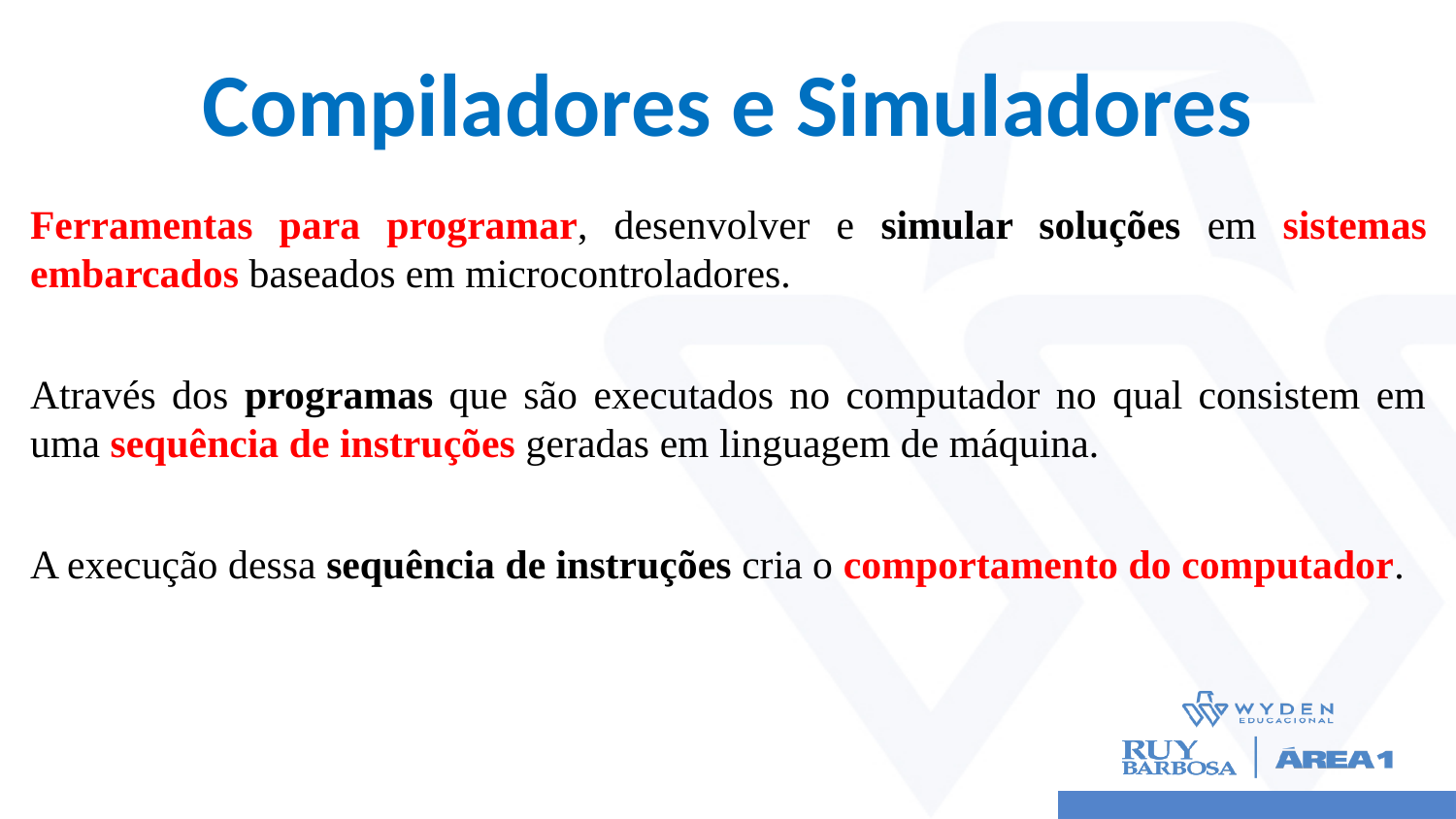

# Compiladores e Simuladores
Ferramentas para programar, desenvolver e simular soluções em sistemas embarcados baseados em microcontroladores.

Através dos programas que são executados no computador no qual consistem em uma sequência de instruções geradas em linguagem de máquina.

A execução dessa sequência de instruções cria o comportamento do computador.